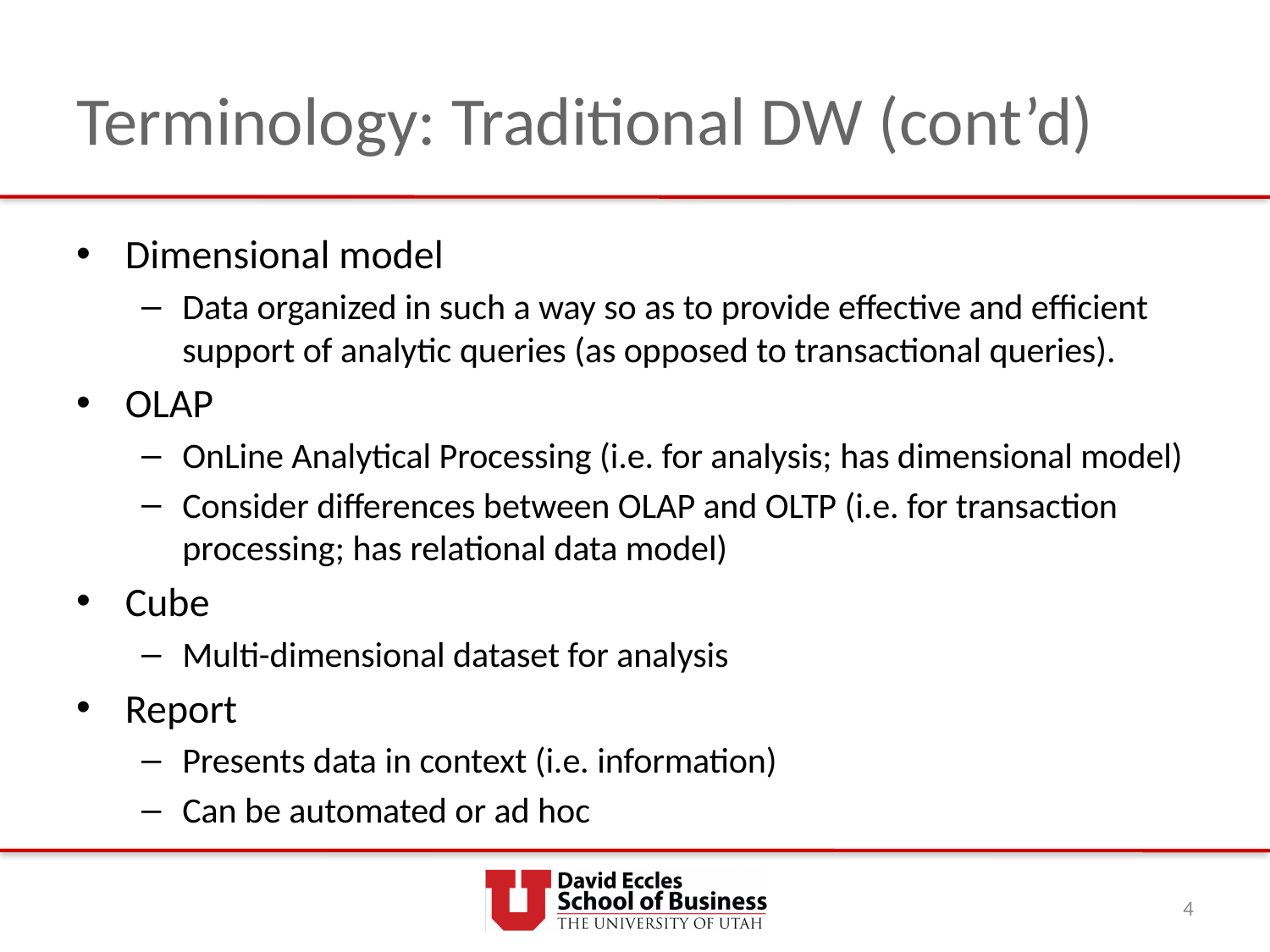

# Terminology: Traditional DW (cont’d)
Dimensional model
Data organized in such a way so as to provide effective and efficient support of analytic queries (as opposed to transactional queries).
OLAP
OnLine Analytical Processing (i.e. for analysis; has dimensional model)
Consider differences between OLAP and OLTP (i.e. for transaction processing; has relational data model)
Cube
Multi-dimensional dataset for analysis
Report
Presents data in context (i.e. information)
Can be automated or ad hoc
4